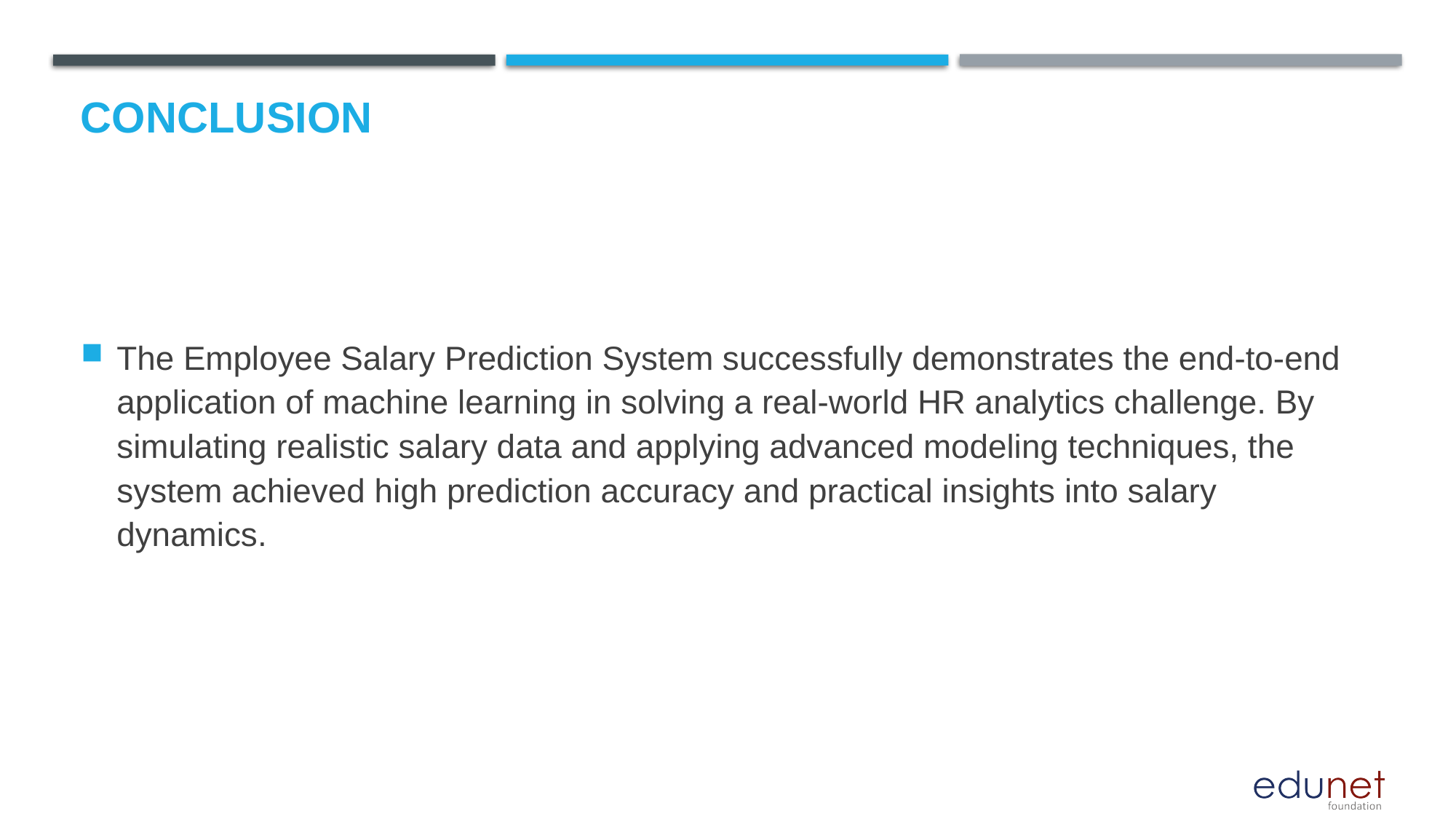

# Conclusion
The Employee Salary Prediction System successfully demonstrates the end-to-end application of machine learning in solving a real-world HR analytics challenge. By simulating realistic salary data and applying advanced modeling techniques, the system achieved high prediction accuracy and practical insights into salary dynamics.